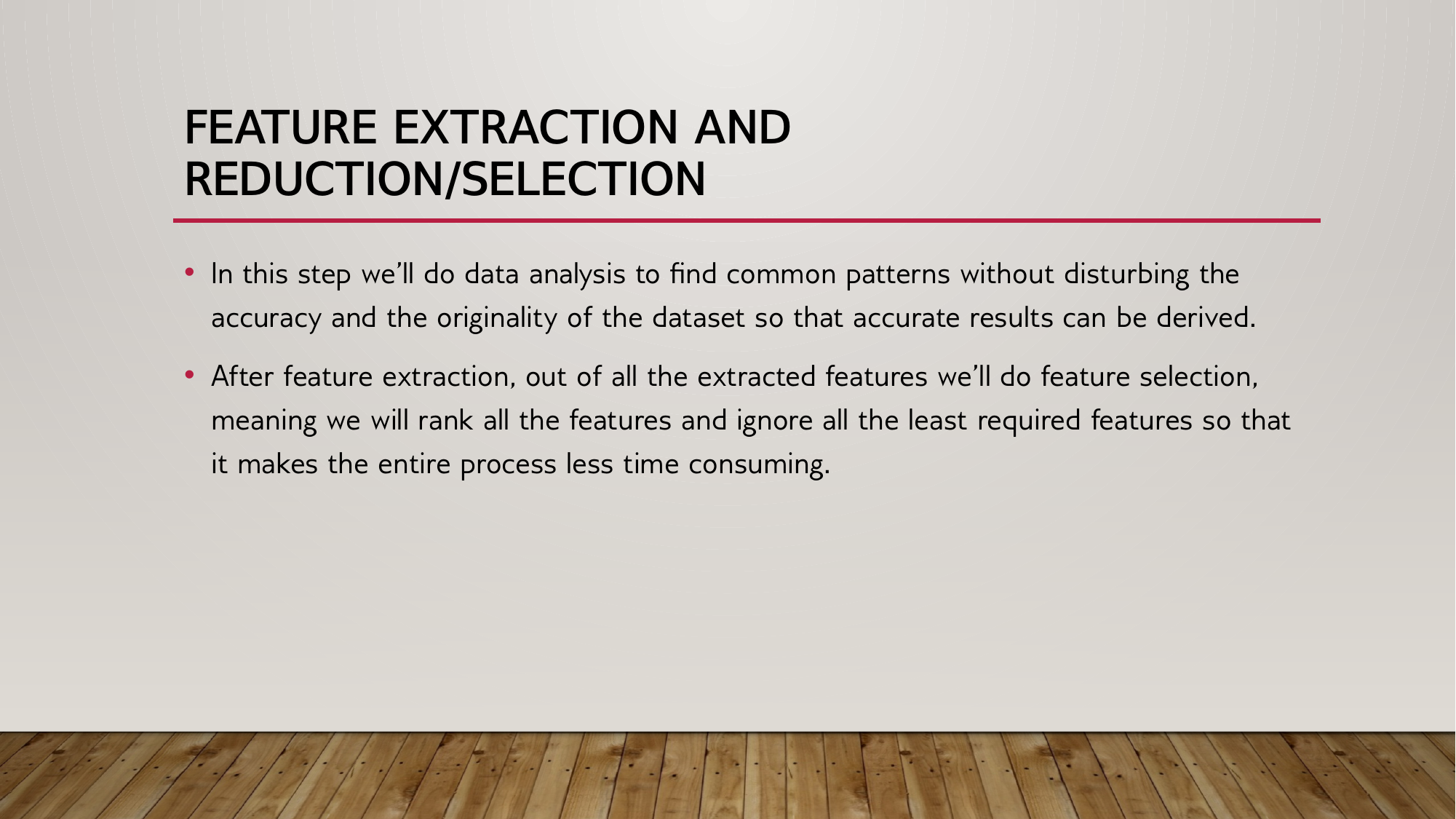

# Feature extraction and reduction/selection
In this step we’ll do data analysis to find common patterns without disturbing the accuracy and the originality of the dataset so that accurate results can be derived.
After feature extraction, out of all the extracted features we’ll do feature selection, meaning we will rank all the features and ignore all the least required features so that it makes the entire process less time consuming.